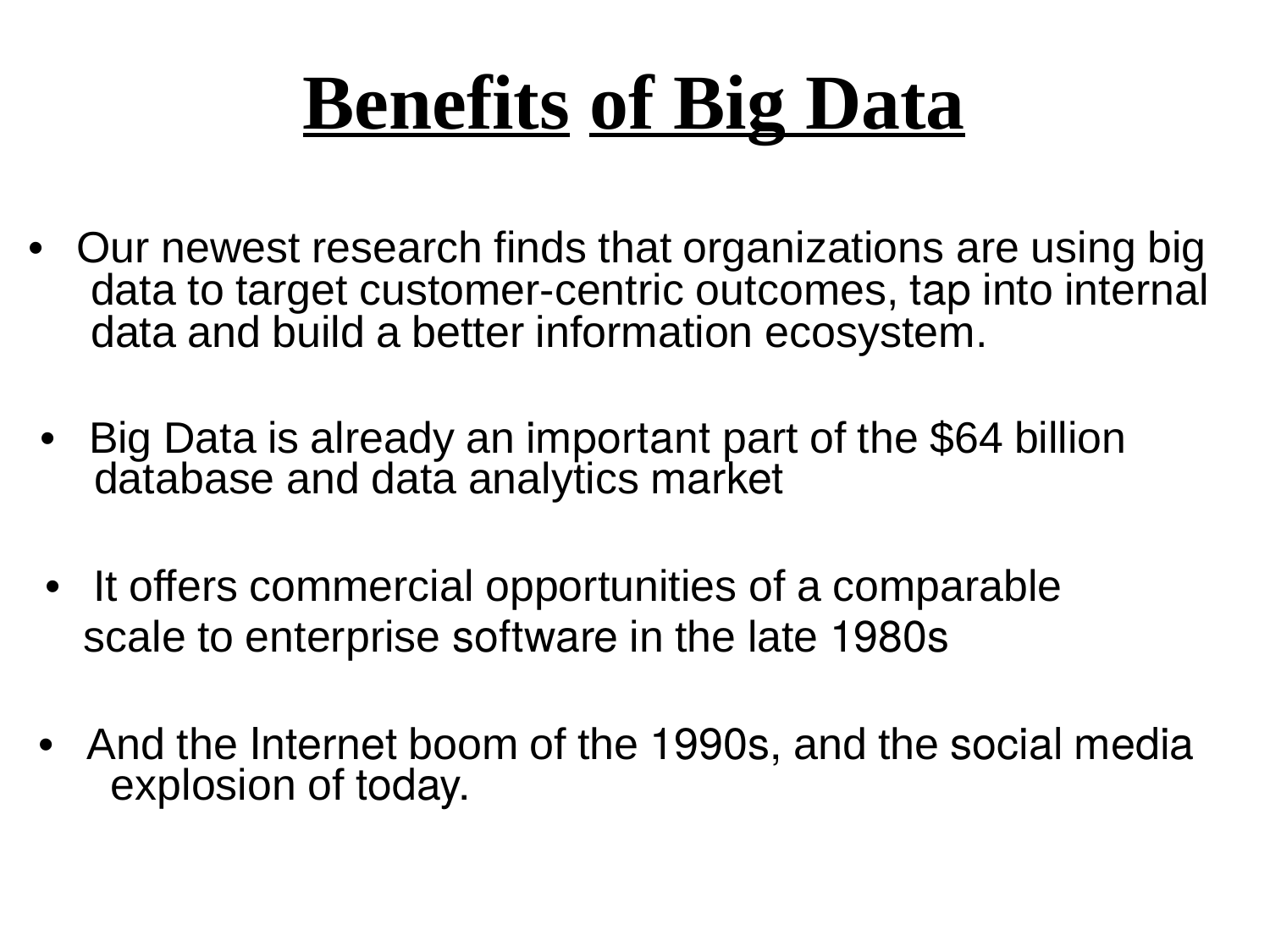

Benefits of Big Data
•   Our newest research finds that organizations are using big
data to target customer-centric outcomes, tap into internal
data and build a better information ecosystem.
•   Big Data is already an important part of the $64 billion
database and data analytics market
•   It offers commercial opportunities of a comparable
scale to enterprise software in the late 1980s
•   And the Internet boom of the 1990s, and the social media
explosion of today.